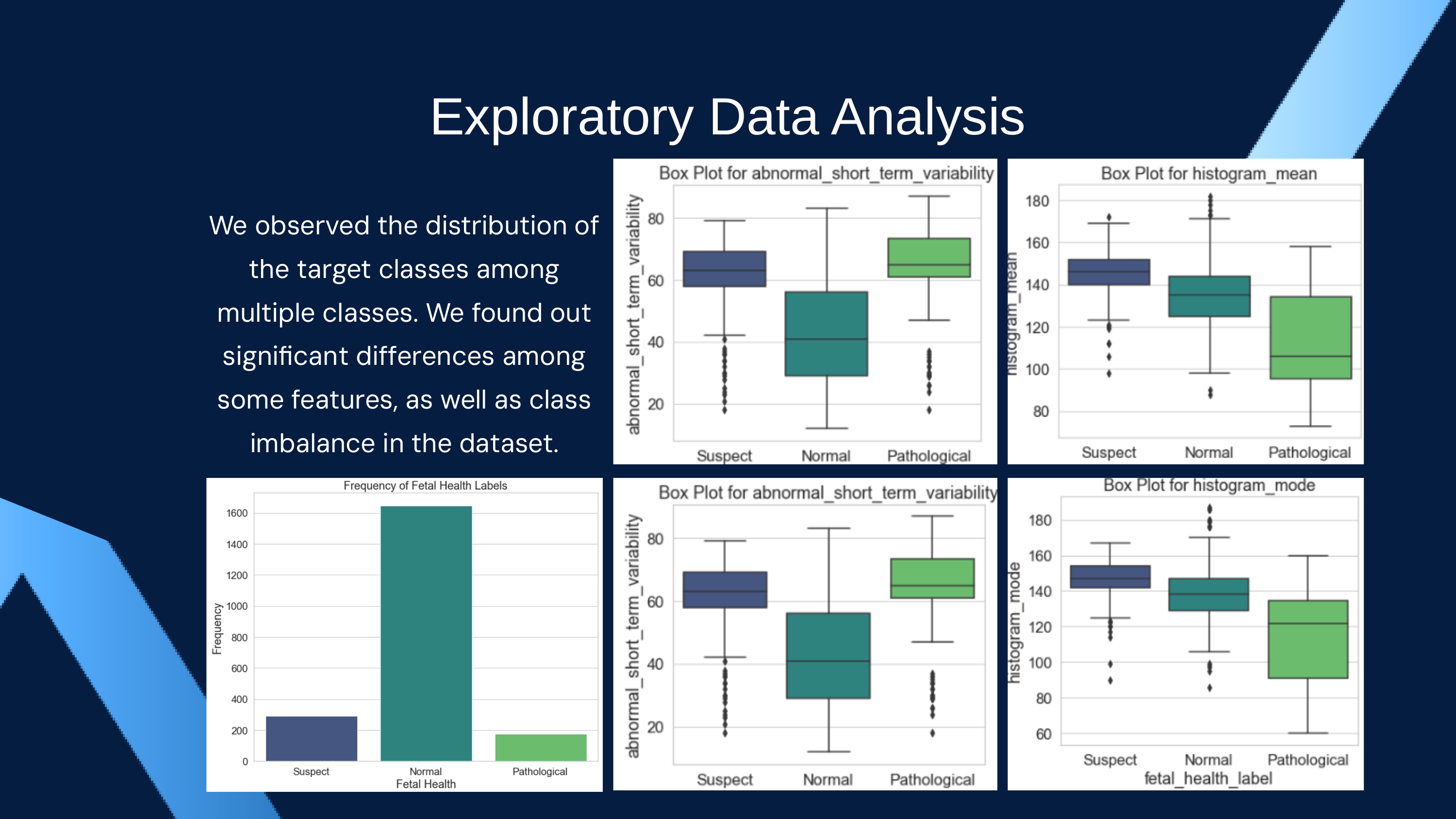

Exploratory Data Analysis

We observed the distribution of the target classes among multiple classes. We found out significant differences among some features, as well as class imbalance in the dataset.